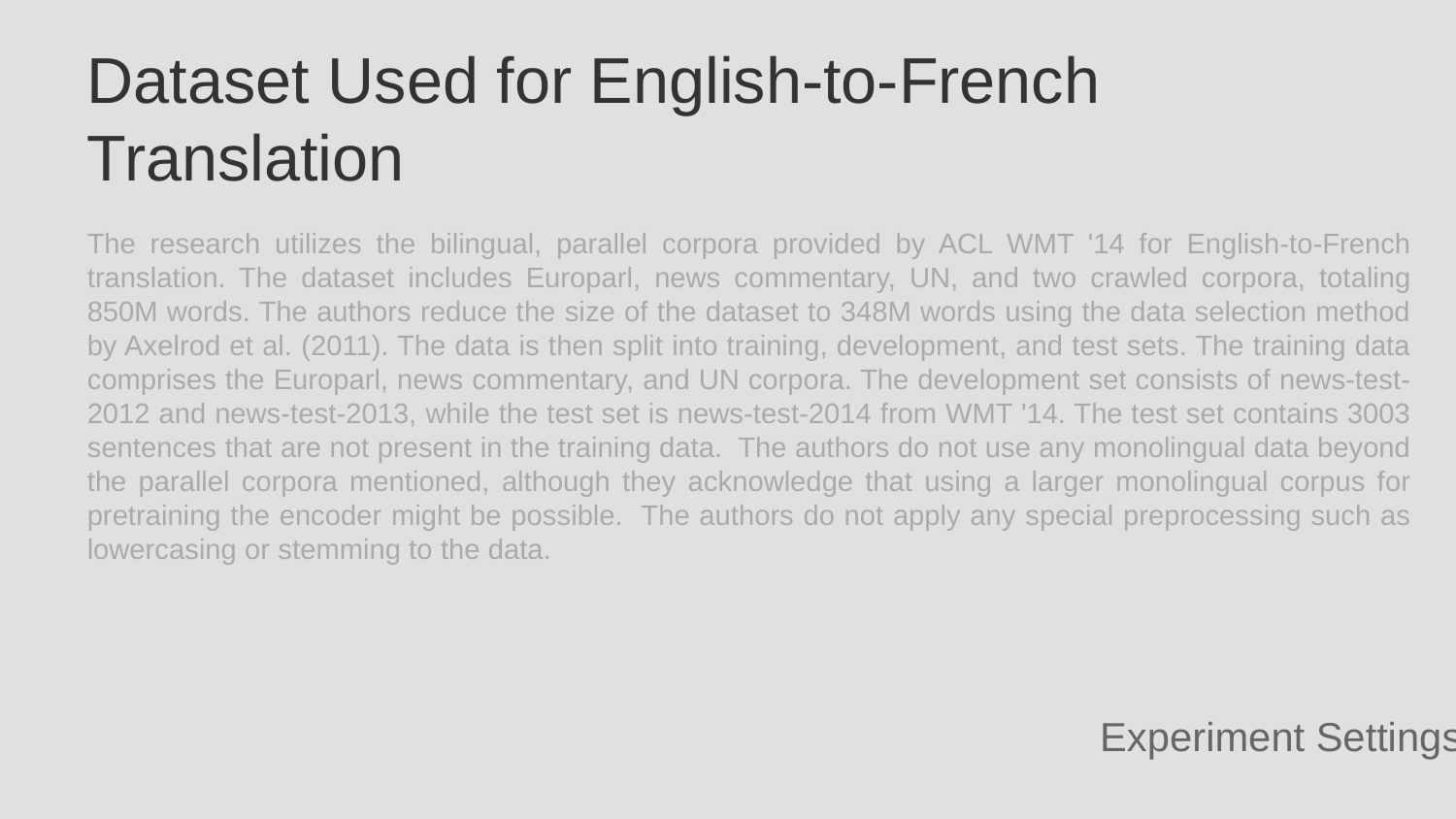

Dataset Used for English-to-French Translation
The research utilizes the bilingual, parallel corpora provided by ACL WMT '14 for English-to-French translation. The dataset includes Europarl, news commentary, UN, and two crawled corpora, totaling 850M words. The authors reduce the size of the dataset to 348M words using the data selection method by Axelrod et al. (2011). The data is then split into training, development, and test sets. The training data comprises the Europarl, news commentary, and UN corpora. The development set consists of news-test-2012 and news-test-2013, while the test set is news-test-2014 from WMT '14. The test set contains 3003 sentences that are not present in the training data.  The authors do not use any monolingual data beyond the parallel corpora mentioned, although they acknowledge that using a larger monolingual corpus for pretraining the encoder might be possible.  The authors do not apply any special preprocessing such as lowercasing or stemming to the data.
Experiment Settings